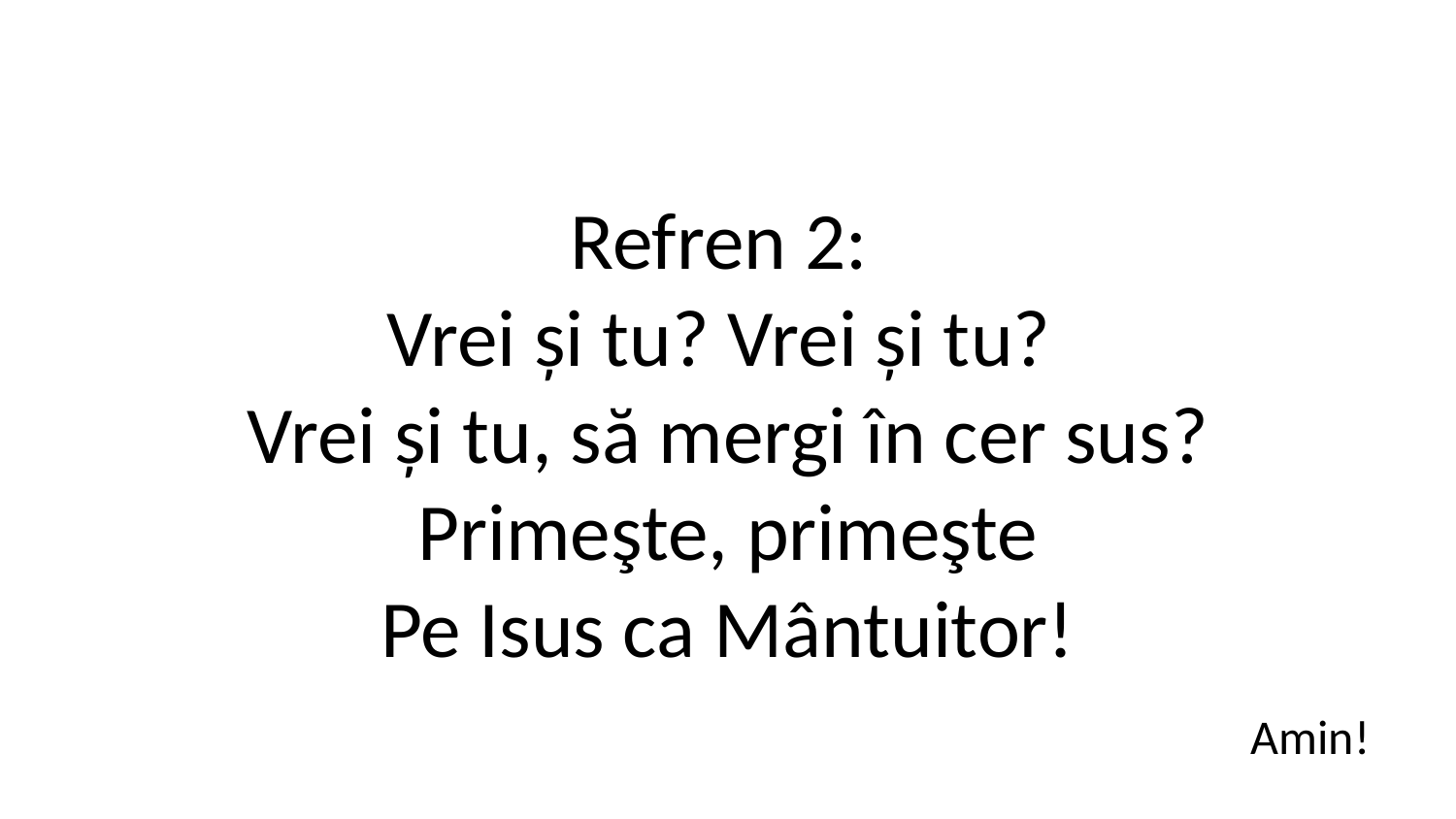

Refren 2:
Vrei și tu? Vrei și tu?
Vrei și tu, să mergi în cer sus?
Primeşte, primeşte
Pe Isus ca Mântuitor!

Amin!